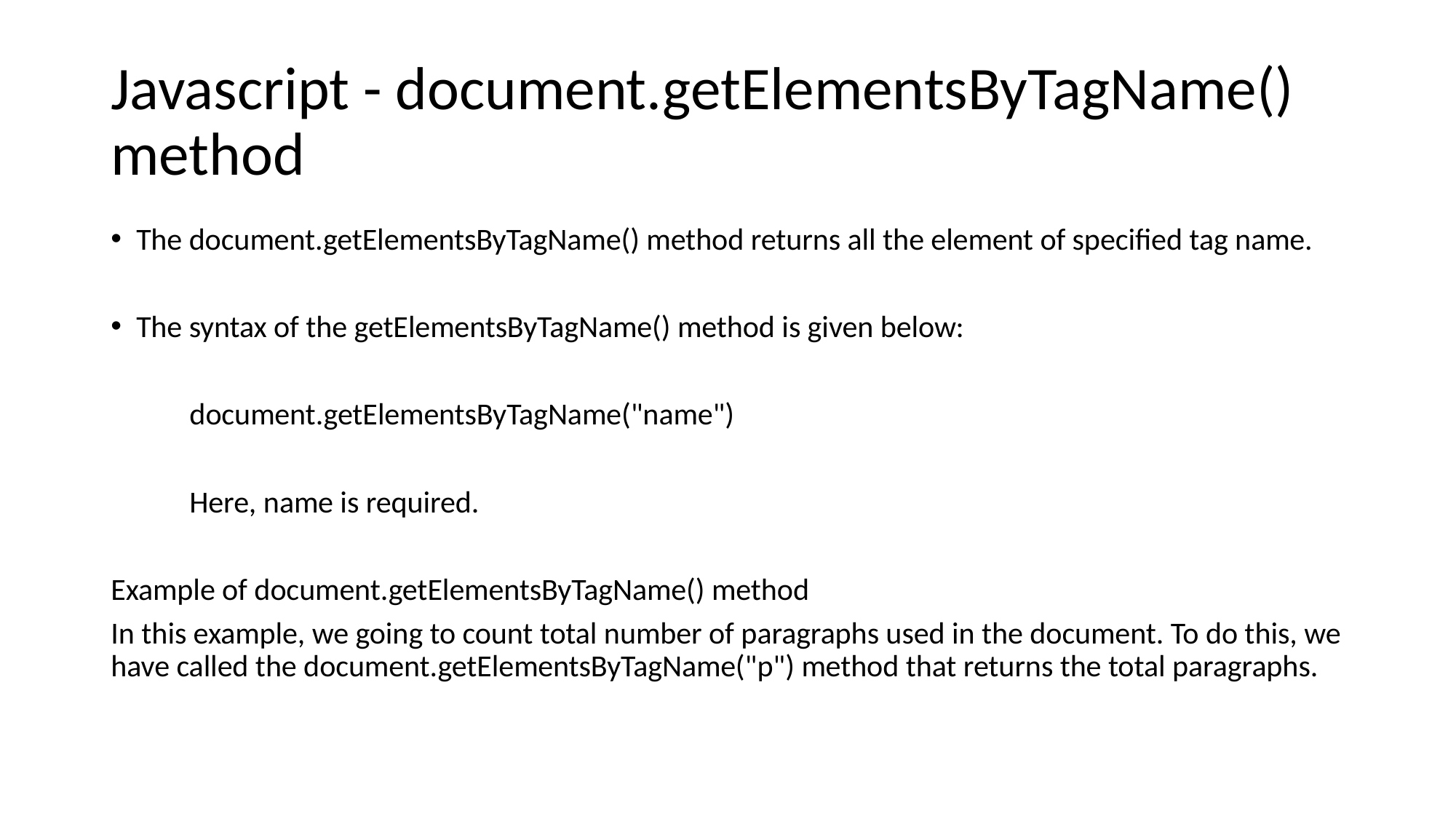

# Javascript - document.getElementsByTagName() method
The document.getElementsByTagName() method returns all the element of specified tag name.

The syntax of the getElementsByTagName() method is given below:

	document.getElementsByTagName("name")

	Here, name is required.

Example of document.getElementsByTagName() method
In this example, we going to count total number of paragraphs used in the document. To do this, we have called the document.getElementsByTagName("p") method that returns the total paragraphs.